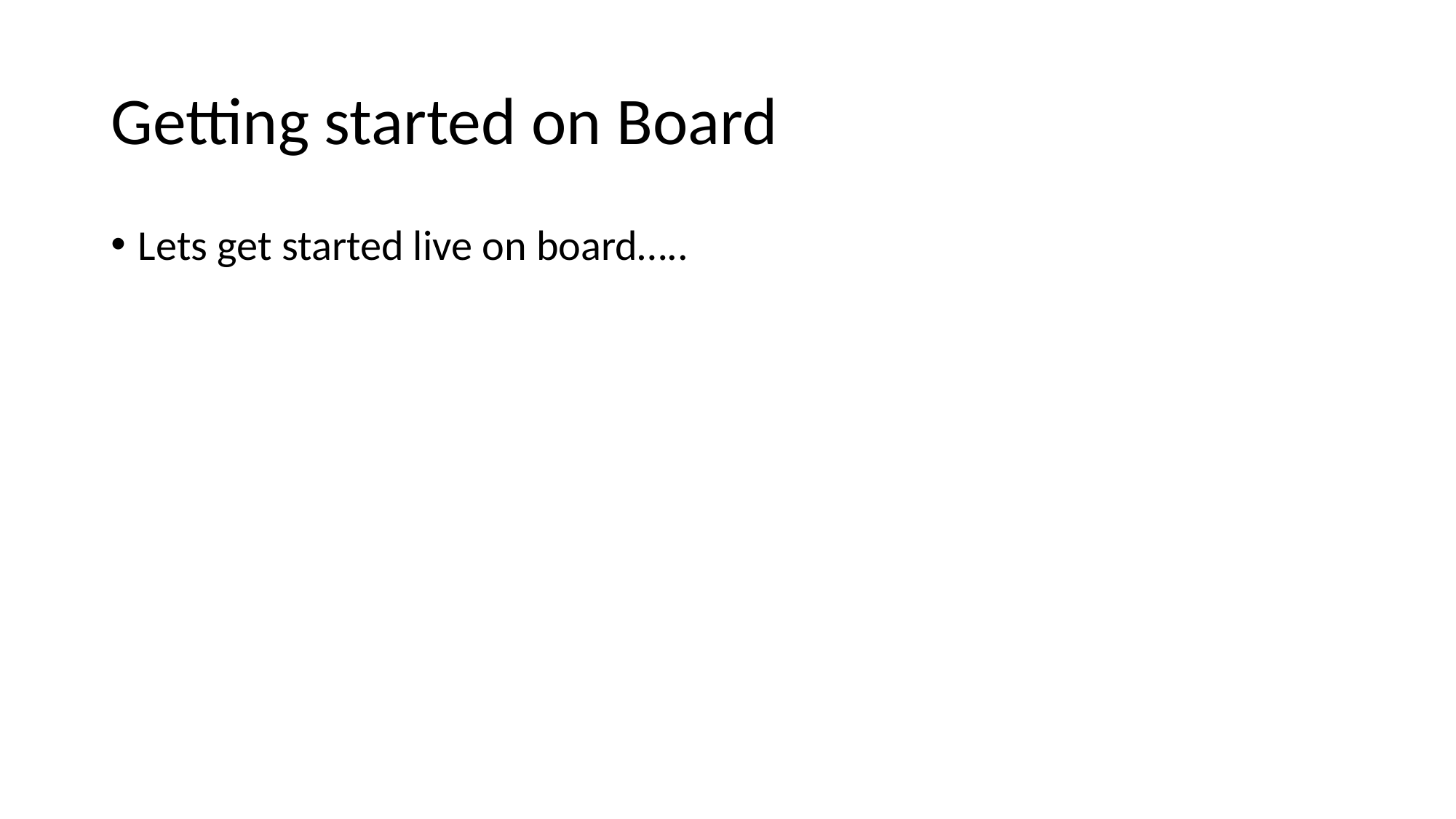

# Getting started on Board
Lets get started live on board…..